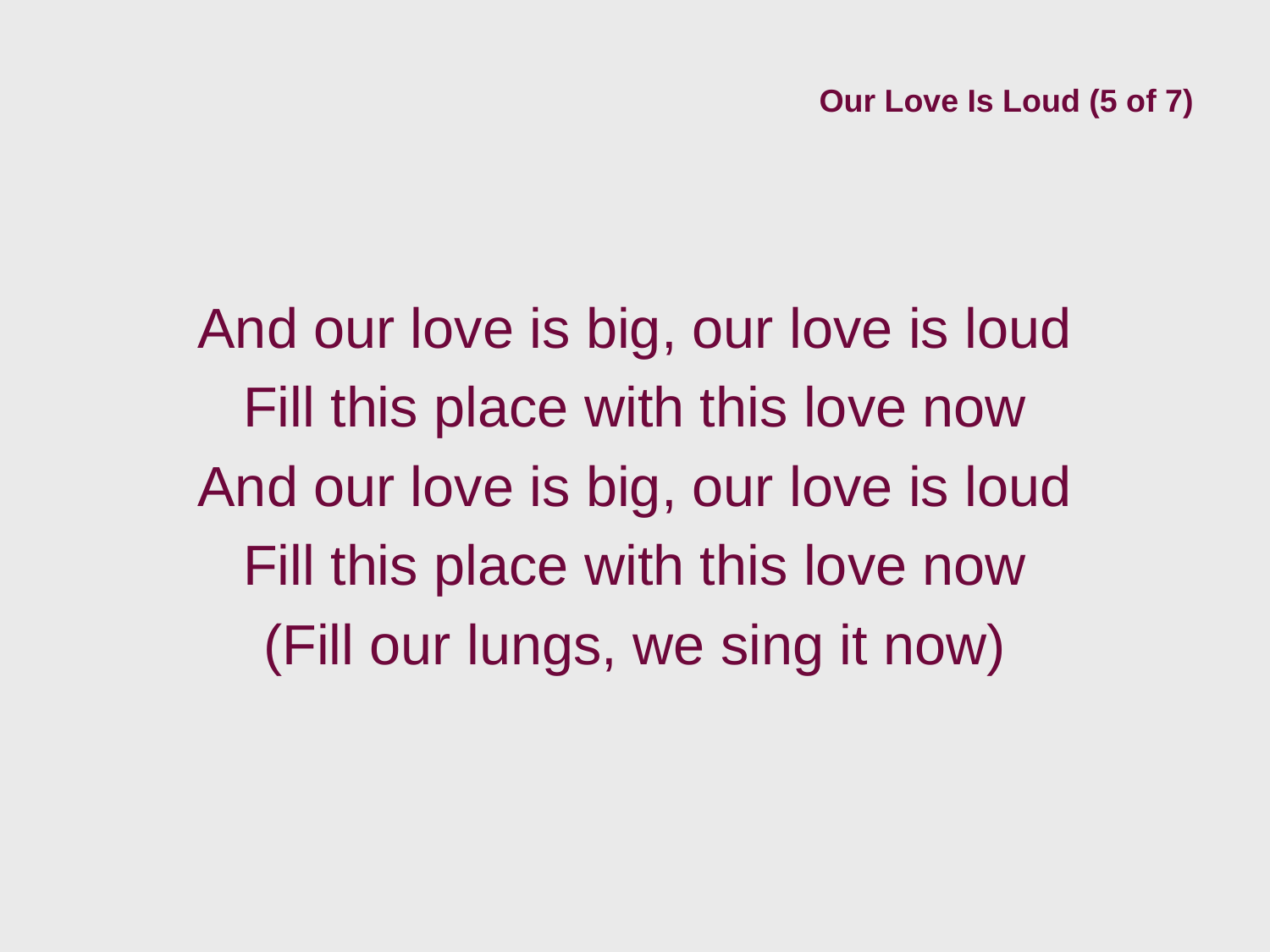

# Our Love Is Loud (5 of 7)
And our love is big, our love is loud
Fill this place with this love now
And our love is big, our love is loud
Fill this place with this love now
(Fill our lungs, we sing it now)